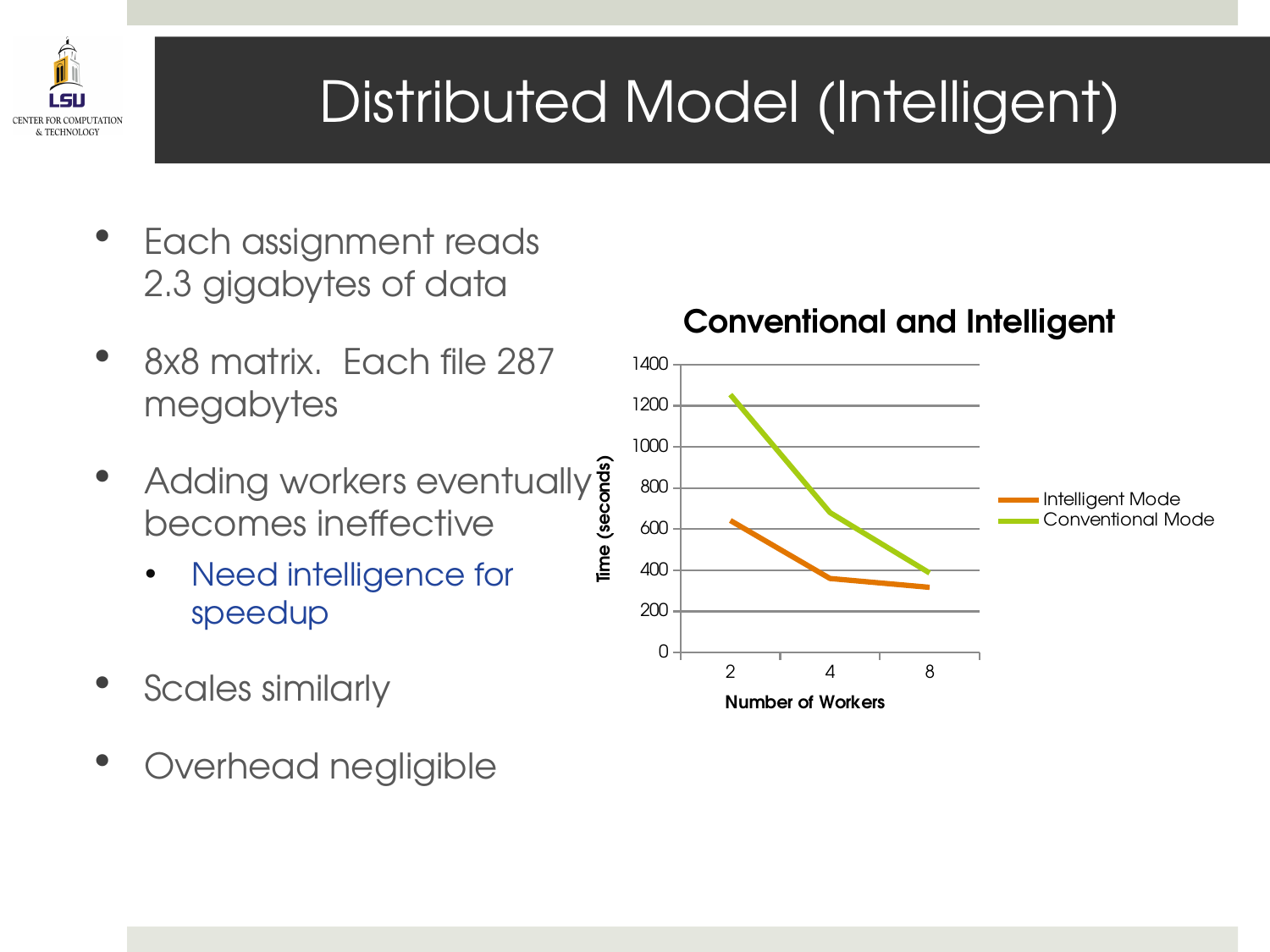

# Distributed Model (Intelligent)
Each assignment reads 2.3 gigabytes of data
8x8 matrix.  Each file 287 megabytes
Adding workers eventually becomes ineffective
Need intelligence for speedup
Scales similarly
Overhead negligible

### Chart: Conventional and Intelligent

| Category |  |  |
|---|---|---|
| 2 | 642.0 | 1254.427 |
| 4 | 360.0 | 680.452 |
| 8 | 317.0 | 386.747 |